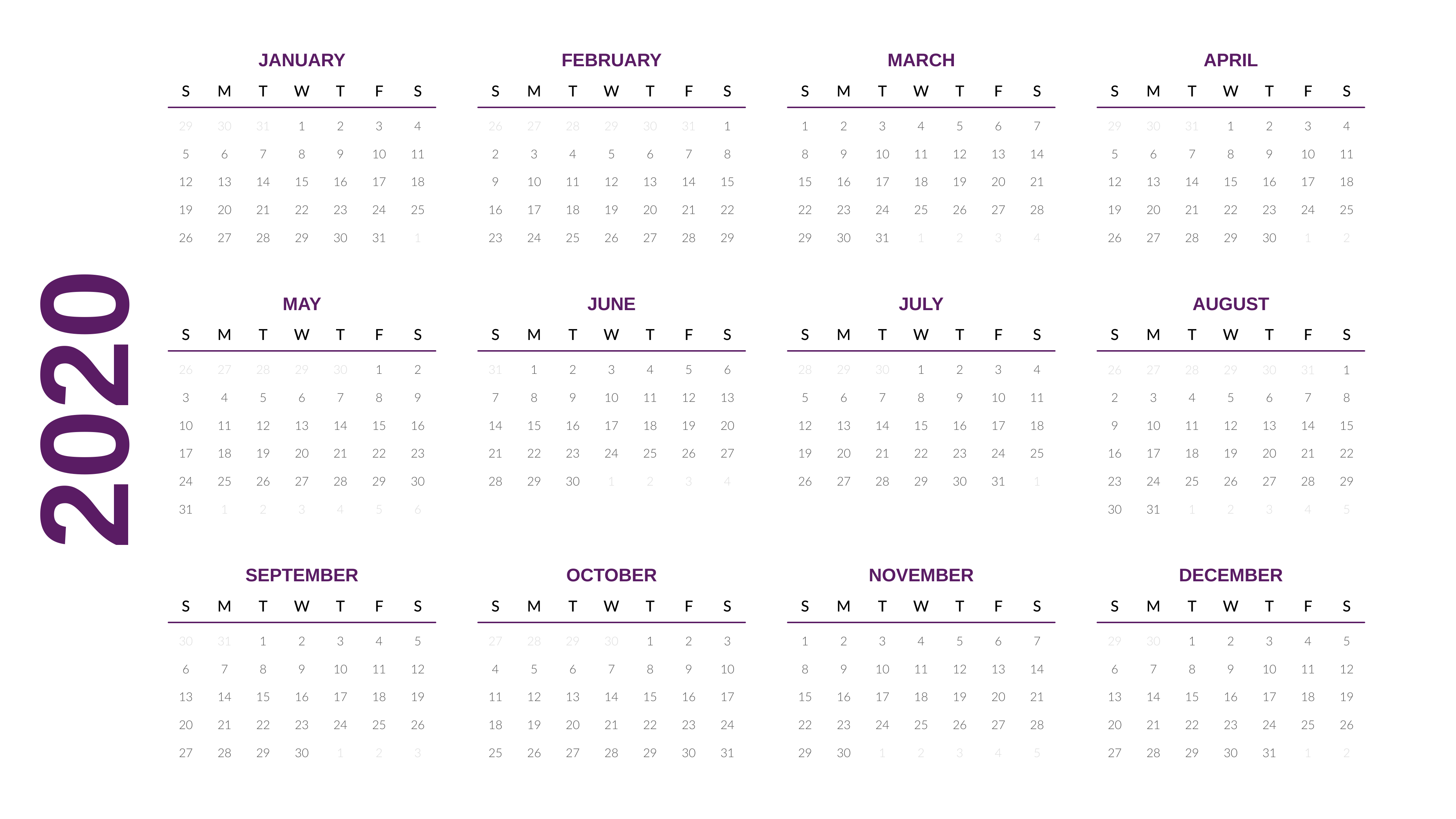

JANUARY
S
M
T
W
T
F
S
29
30
31
1
2
3
4
5
6
7
8
9
10
11
12
13
14
15
16
17
18
19
20
21
22
23
24
25
26
27
28
29
30
31
1
MAY
S
M
T
W
T
F
S
26
27
28
29
30
1
2
3
4
5
6
7
8
9
10
11
12
13
14
15
16
17
18
19
20
21
22
23
24
25
26
27
28
29
30
31
1
2
3
4
5
6
SEPTEMBER
S
M
T
W
T
F
S
30
31
1
2
3
4
5
6
7
8
9
10
11
12
13
14
15
16
17
18
19
20
21
22
23
24
25
26
27
28
29
30
1
2
3
FEBRUARY
S
M
T
W
T
F
S
26
27
28
29
30
31
1
2
3
4
5
6
7
8
9
10
11
12
13
14
15
16
17
18
19
20
21
22
23
24
25
26
27
28
29
JUNE
S
M
T
W
T
F
S
31
1
2
3
4
5
6
7
8
9
10
11
12
13
14
15
16
17
18
19
20
21
22
23
24
25
26
27
28
29
30
1
2
3
4
OCTOBER
S
M
T
W
T
F
S
27
28
29
30
1
2
3
4
5
6
7
8
9
10
11
12
13
14
15
16
17
18
19
20
21
22
23
24
25
26
27
28
29
30
31
MARCH
S
M
T
W
T
F
S
1
2
3
4
5
6
7
8
9
10
11
12
13
14
15
16
17
18
19
20
21
22
23
24
25
26
27
28
29
30
31
1
2
3
4
JULY
S
M
T
W
T
F
S
28
29
30
1
2
3
4
5
6
7
8
9
10
11
12
13
14
15
16
17
18
19
20
21
22
23
24
25
26
27
28
29
30
31
1
NOVEMBER
S
M
T
W
T
F
S
1
2
3
4
5
6
7
8
9
10
11
12
13
14
15
16
17
18
19
20
21
22
23
24
25
26
27
28
29
30
1
2
3
4
5
APRIL
S
M
T
W
T
F
S
29
30
31
1
2
3
4
5
6
7
8
9
10
11
12
13
14
15
16
17
18
19
20
21
22
23
24
25
26
27
28
29
30
1
2
AUGUST
S
M
T
W
T
F
S
26
27
28
29
30
31
1
2
3
4
5
6
7
8
9
10
11
12
13
14
15
16
17
18
19
20
21
22
23
24
25
26
27
28
29
30
31
1
2
3
4
5
DECEMBER
S
M
T
W
T
F
S
29
30
1
2
3
4
5
6
7
8
9
10
11
12
13
14
15
16
17
18
19
20
21
22
23
24
25
26
27
28
29
30
31
1
2
2020